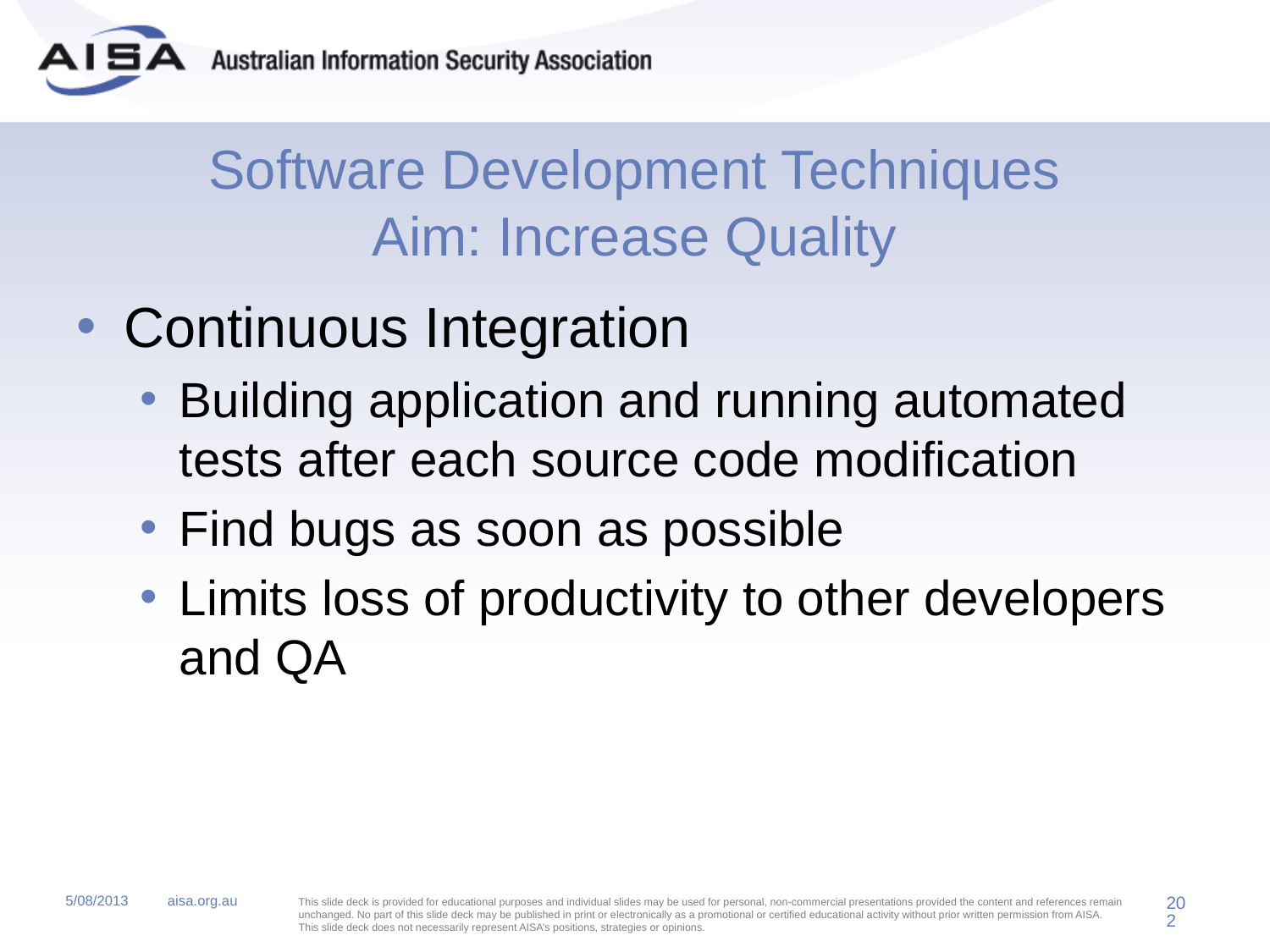

# Software Development Techniques Aim: Increase Quality
Continuous Integration
Building application and running automated tests after each source code modification
Find bugs as soon as possible
Limits loss of productivity to other developers and QA